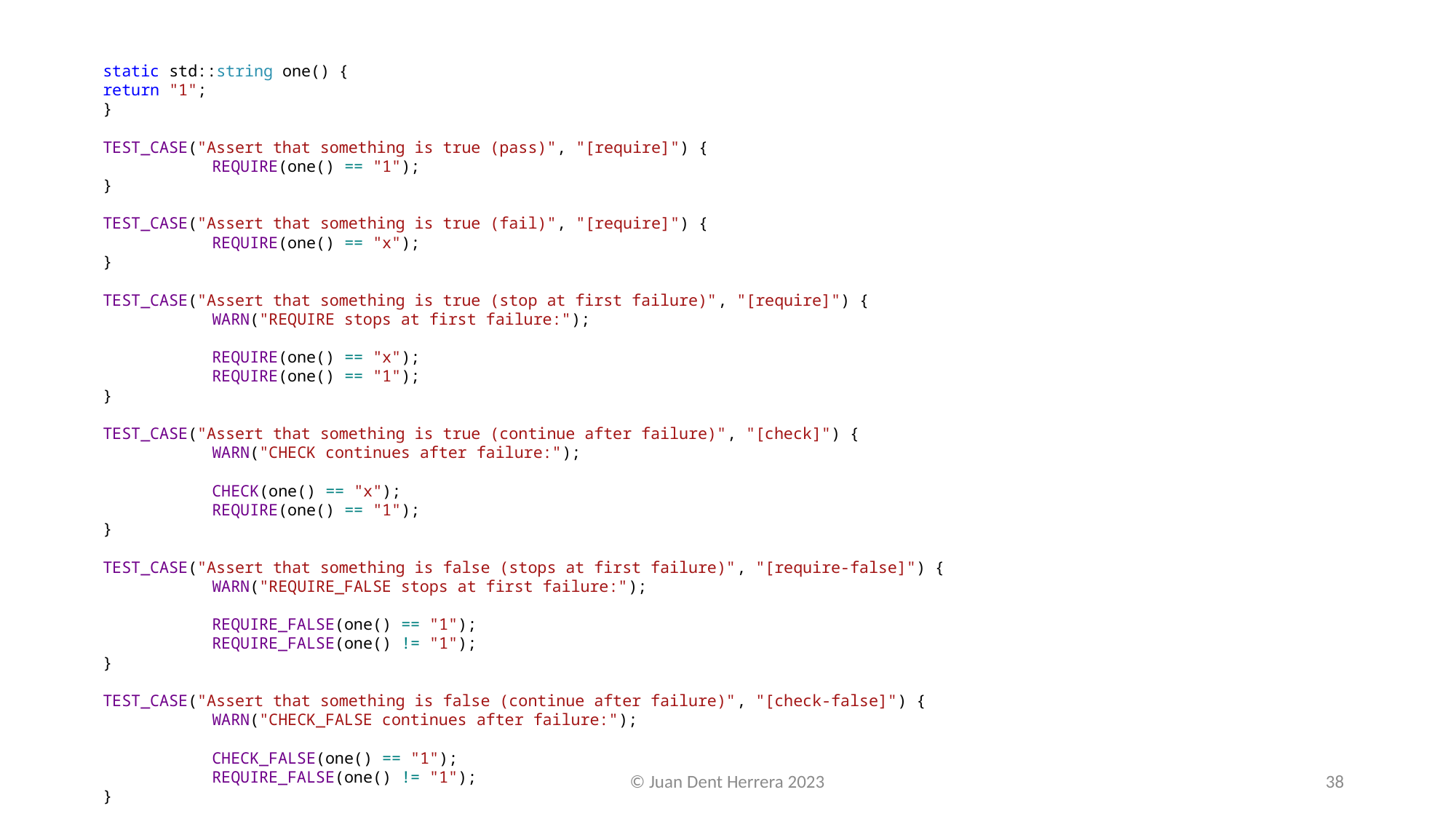

static std::string one() {
return "1";
}

TEST_CASE("Assert that something is true (pass)", "[require]") {
	REQUIRE(one() == "1");
}

TEST_CASE("Assert that something is true (fail)", "[require]") {
	REQUIRE(one() == "x");
}

TEST_CASE("Assert that something is true (stop at first failure)", "[require]") {
	WARN("REQUIRE stops at first failure:");

	REQUIRE(one() == "x");
	REQUIRE(one() == "1");
}

TEST_CASE("Assert that something is true (continue after failure)", "[check]") {
	WARN("CHECK continues after failure:");

	CHECK(one() == "x");
	REQUIRE(one() == "1");
}

TEST_CASE("Assert that something is false (stops at first failure)", "[require-false]") {
	WARN("REQUIRE_FALSE stops at first failure:");

	REQUIRE_FALSE(one() == "1");
	REQUIRE_FALSE(one() != "1");
}

TEST_CASE("Assert that something is false (continue after failure)", "[check-false]") {
	WARN("CHECK_FALSE continues after failure:");

	CHECK_FALSE(one() == "1");
	REQUIRE_FALSE(one() != "1");
}
© Juan Dent Herrera 2023
38